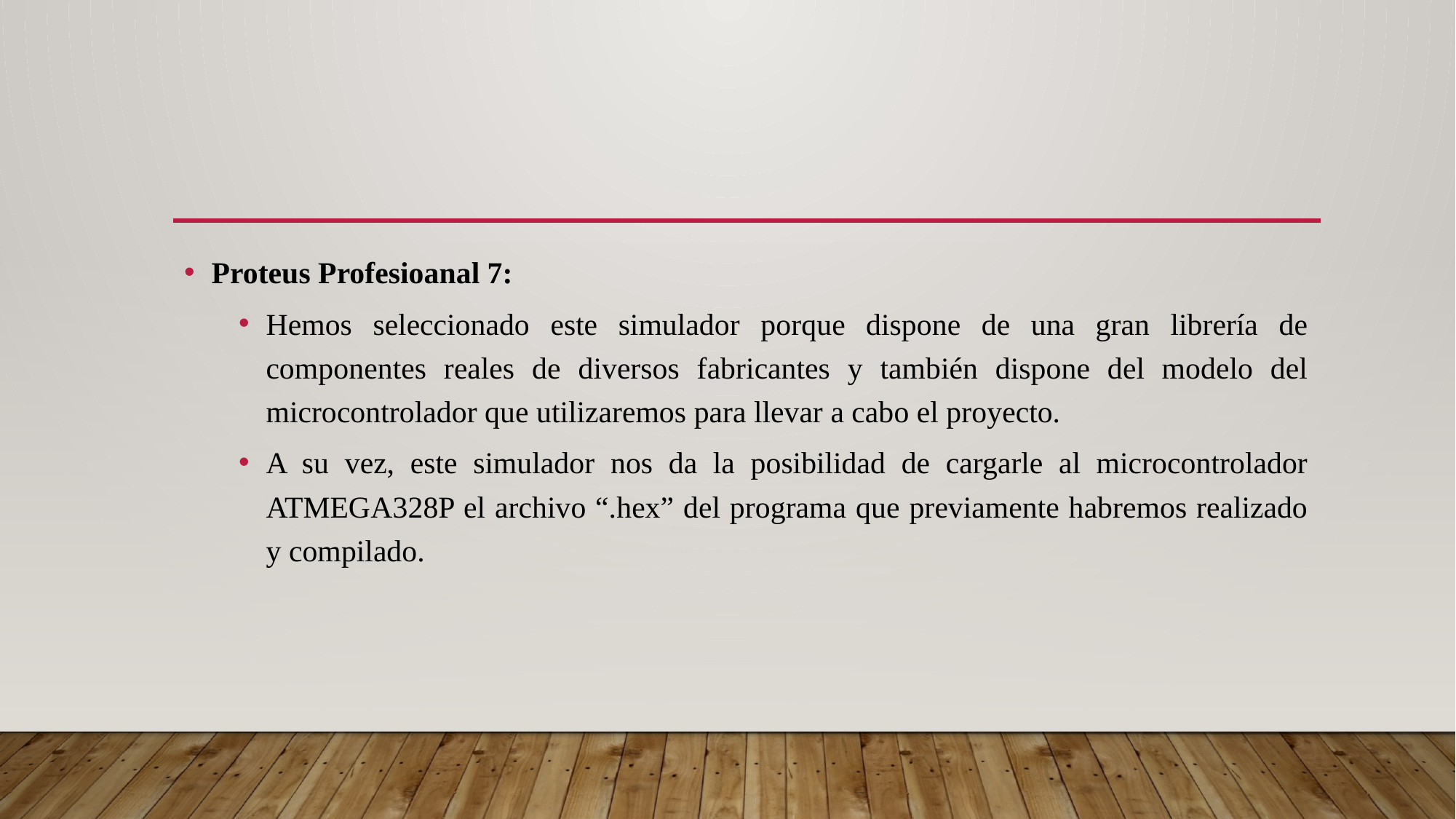

Proteus Profesioanal 7:
Hemos seleccionado este simulador porque dispone de una gran librería de componentes reales de diversos fabricantes y también dispone del modelo del microcontrolador que utilizaremos para llevar a cabo el proyecto.
A su vez, este simulador nos da la posibilidad de cargarle al microcontrolador ATMEGA328P el archivo “.hex” del programa que previamente habremos realizado y compilado.